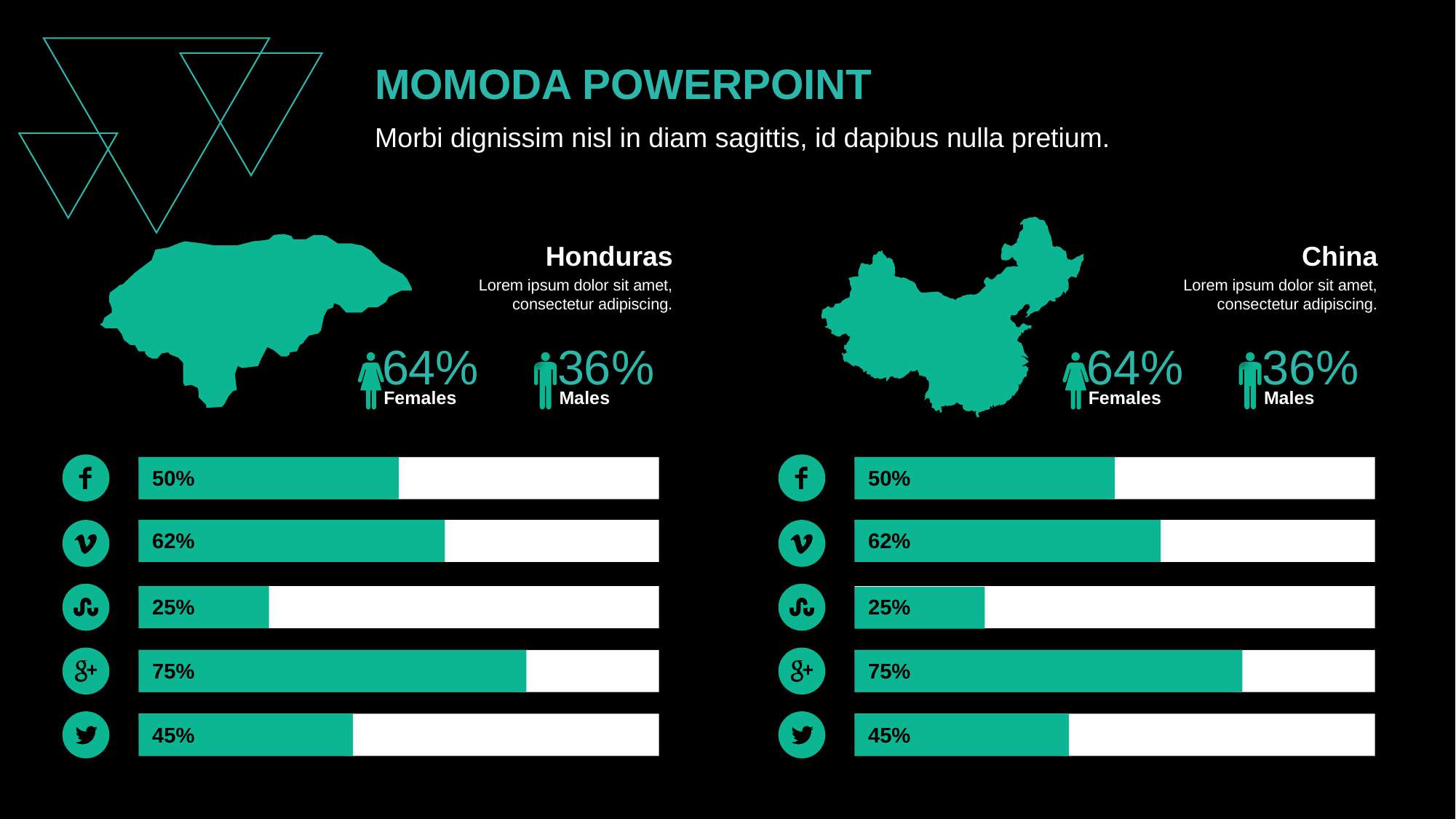

MOMODA POWERPOINT

Morbi dignissim nisl in diam sagittis, id dapibus nulla pretium.

Honduras
Lorem ipsum dolor sit amet, consectetur adipiscing.
China
Lorem ipsum dolor sit amet, consectetur adipiscing.

64%
36%
64%
36%

Females
Males
Females
Males

50%
50%

62%
62%

25%
25%

75%
75%

45%
45%